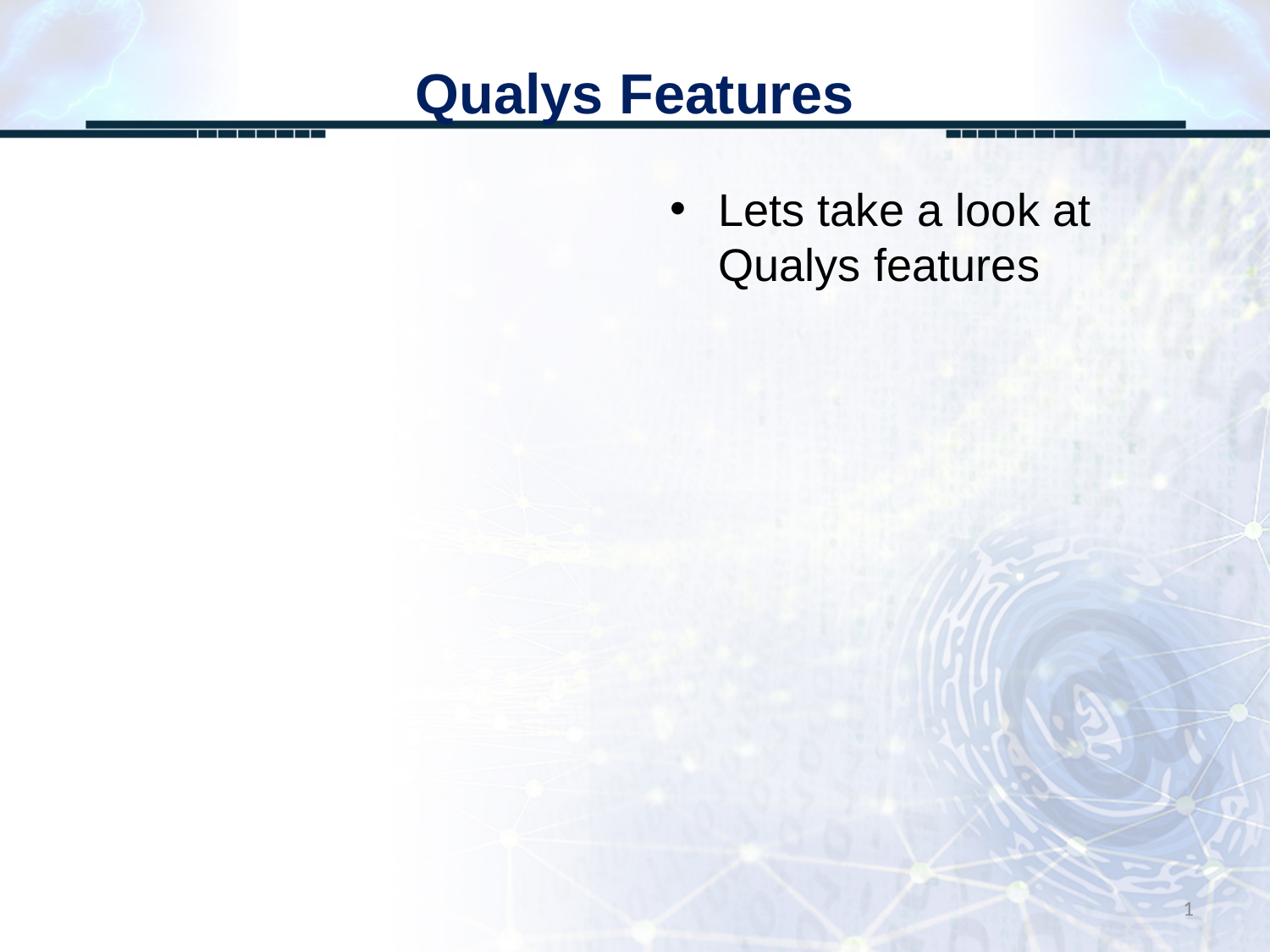

# Qualys Features
Lets take a look at Qualys features
1